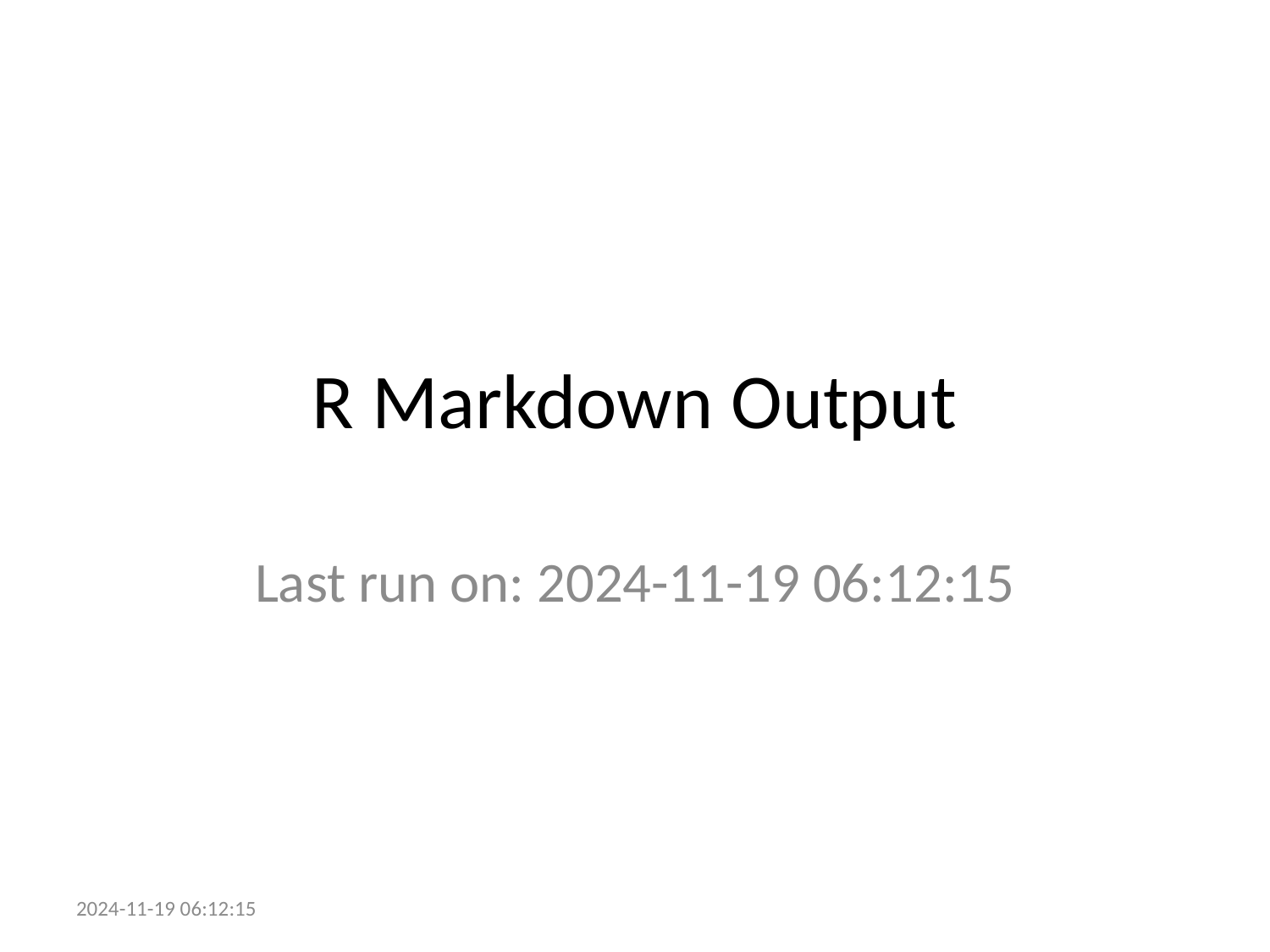

# R Markdown Output
Last run on: 2024-11-19 06:12:15
2024-11-19 06:12:15